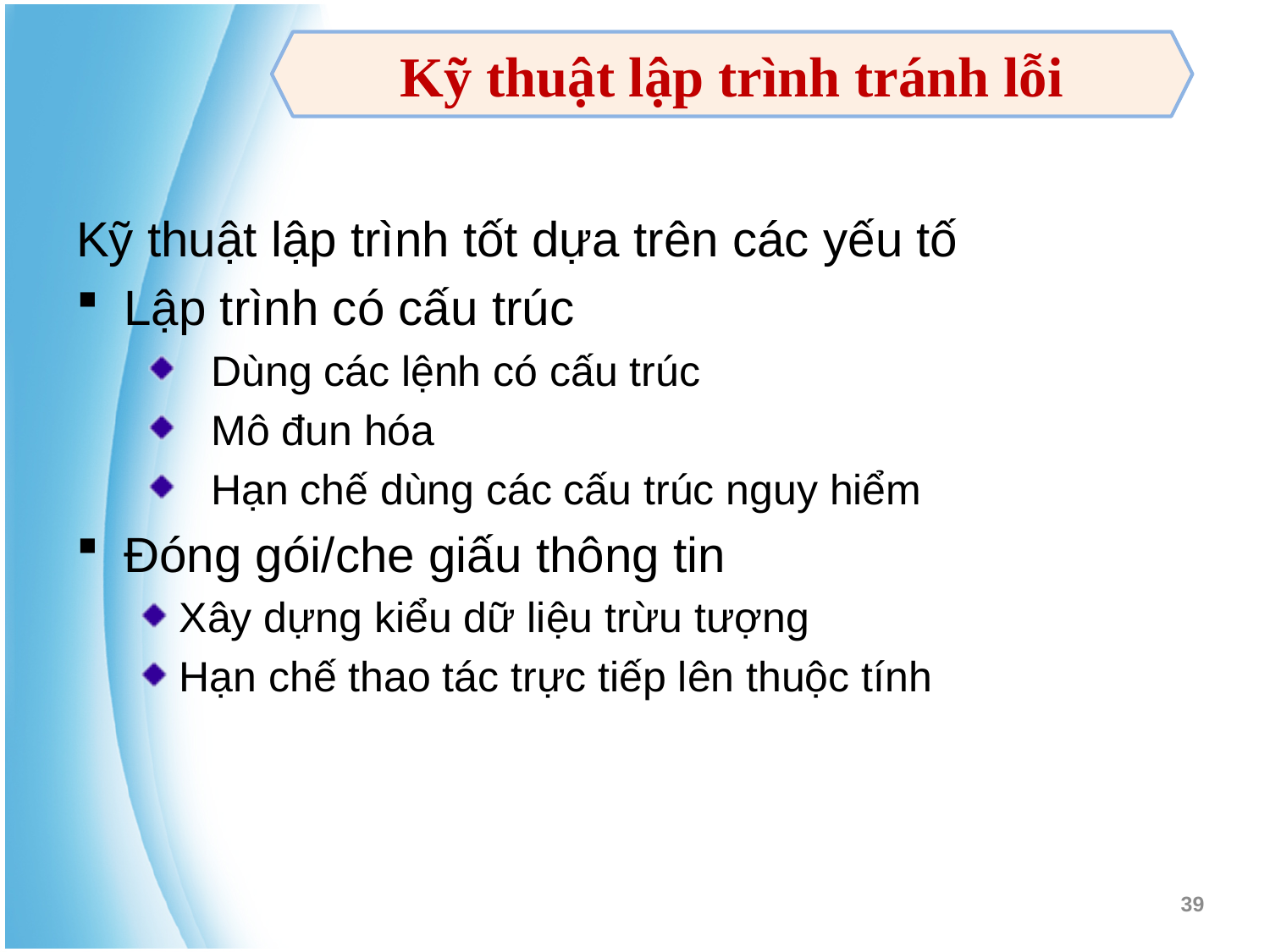

Kỹ thuật lập trình tránh lỗi
Kỹ thuật lập trình tốt dựa trên các yếu tố
Lập trình có cấu trúc
Dùng các lệnh có cấu trúc
Mô đun hóa
Hạn chế dùng các cấu trúc nguy hiểm
Đóng gói/che giấu thông tin
Xây dựng kiểu dữ liệu trừu tượng
Hạn chế thao tác trực tiếp lên thuộc tính
39